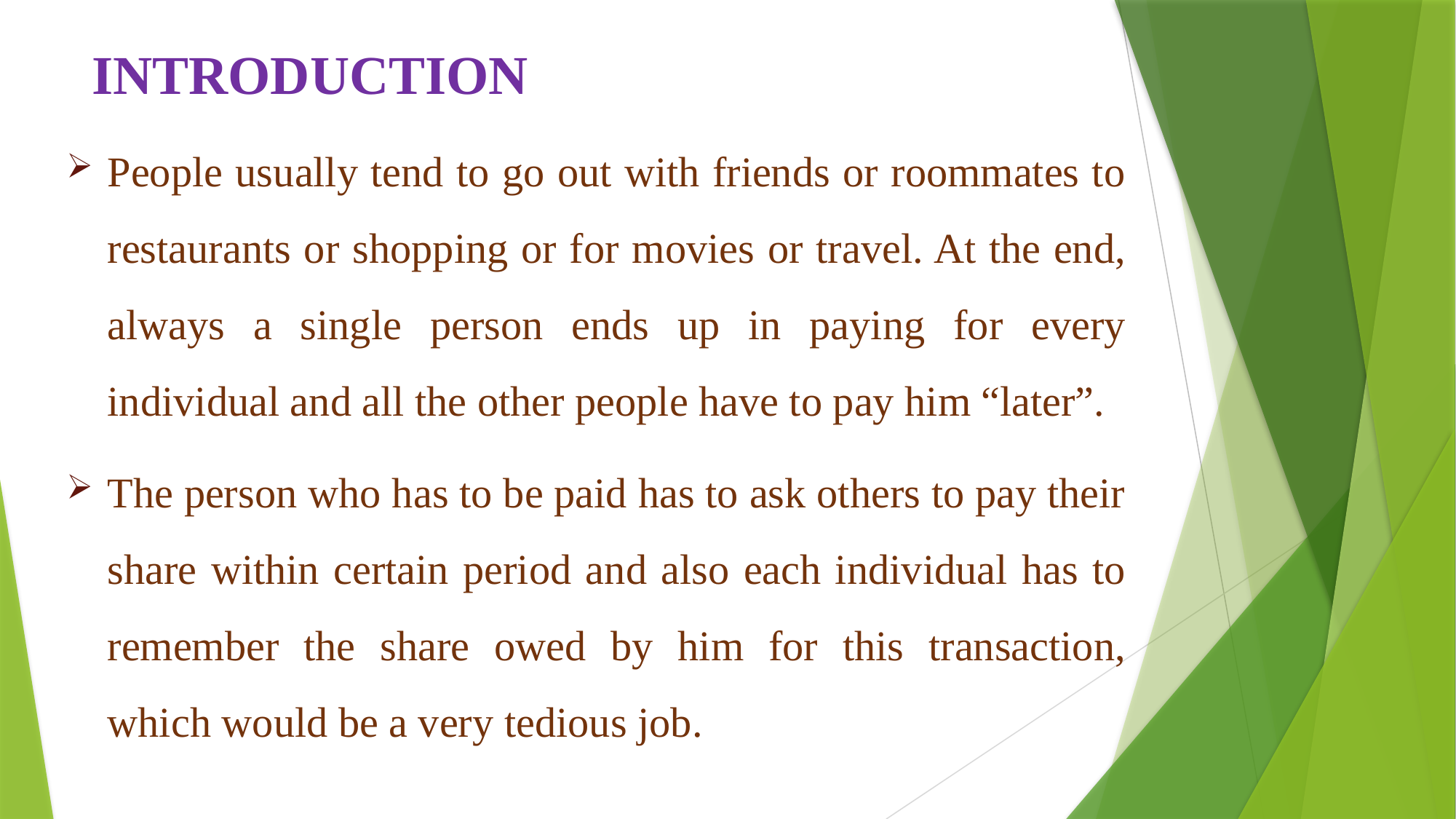

# INTRODUCTION
People usually tend to go out with friends or roommates to restaurants or shopping or for movies or travel. At the end, always a single person ends up in paying for every individual and all the other people have to pay him “later”.
The person who has to be paid has to ask others to pay their share within certain period and also each individual has to remember the share owed by him for this transaction, which would be a very tedious job.